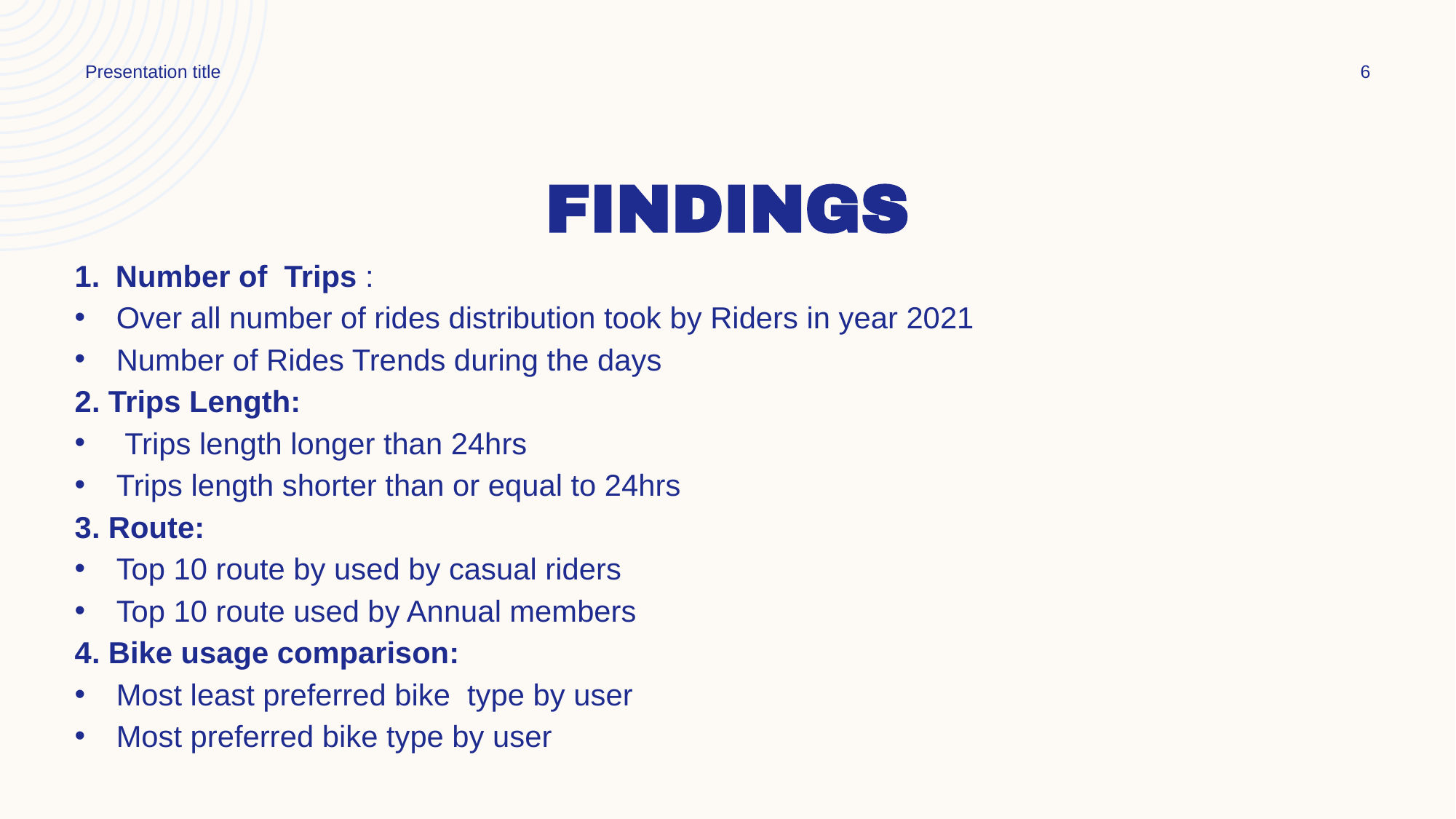

Presentation title
6
# Findings
Number of  Trips :
Over all number of rides distribution took by Riders in year 2021
Number of Rides Trends during the days
2. Trips Length:
 Trips length longer than 24hrs
Trips length shorter than or equal to 24hrs
3. Route:
Top 10 route by used by casual riders
Top 10 route used by Annual members
4. Bike usage comparison:
Most least preferred bike  type by user
Most preferred bike type by user

### Chart

| Category |
|---|